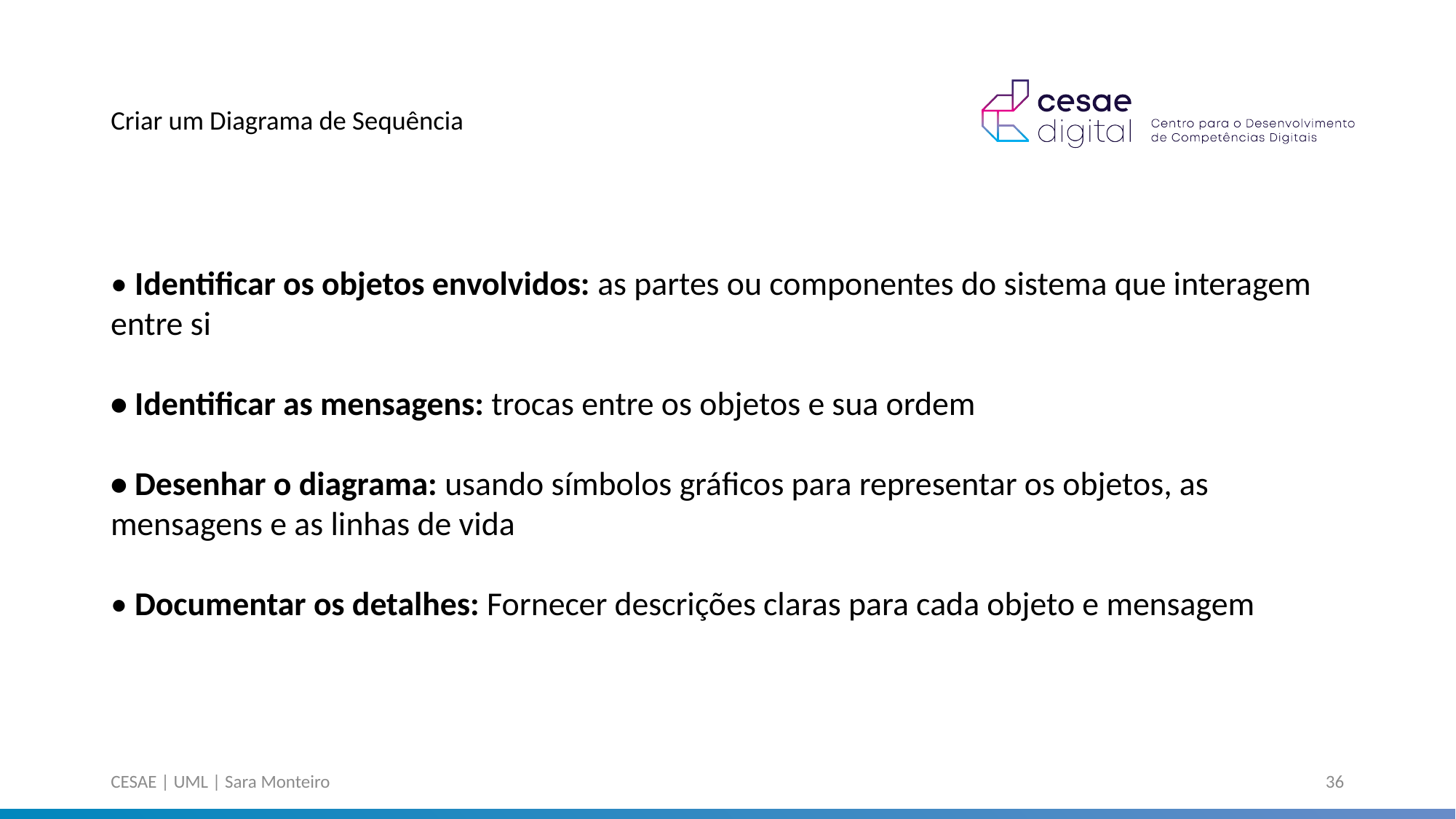

# Criar um Diagrama de Sequência

• Identificar os objetos envolvidos: as partes ou componentes do sistema que interagem entre si

• Identificar as mensagens: trocas entre os objetos e sua ordem

• Desenhar o diagrama: usando símbolos gráficos para representar os objetos, as mensagens e as linhas de vida

• Documentar os detalhes: Fornecer descrições claras para cada objeto e mensagem
CESAE | UML | Sara Monteiro
36